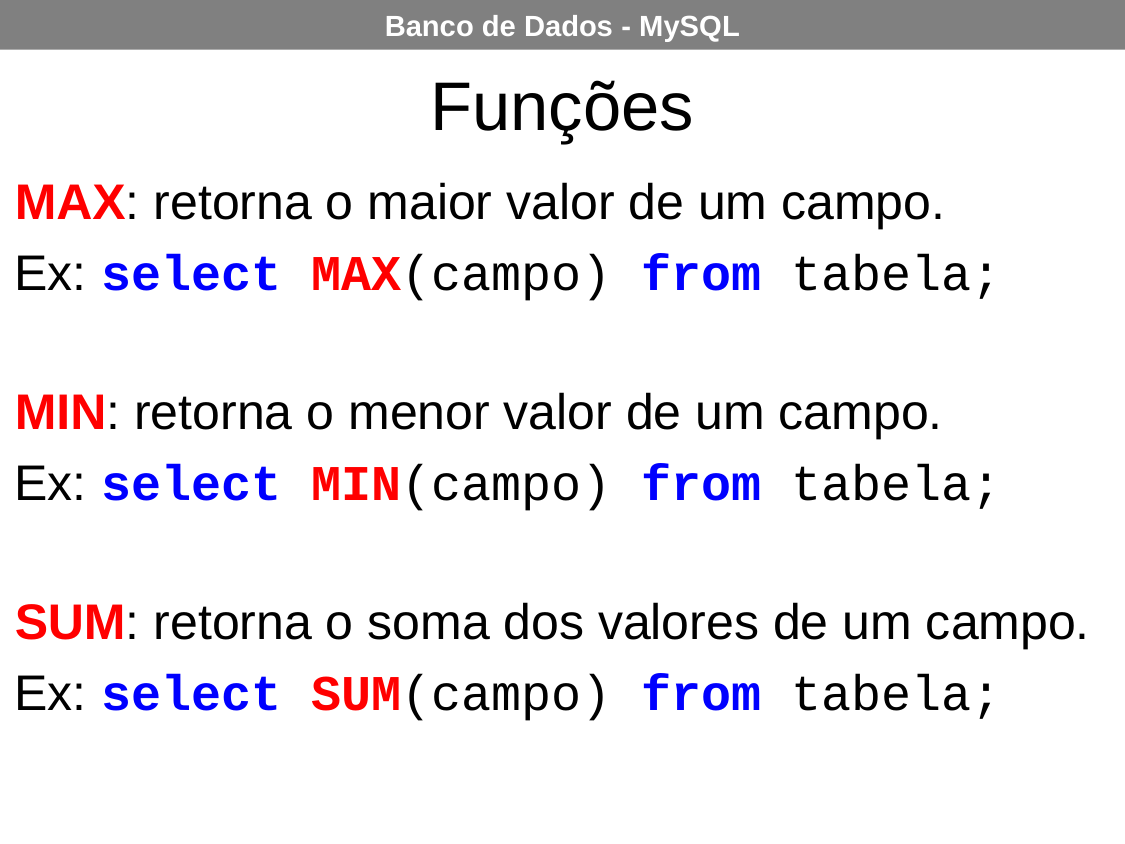

Funções
MAX: retorna o maior valor de um campo.
Ex: select MAX(campo) from tabela;

MIN: retorna o menor valor de um campo.
Ex: select MIN(campo) from tabela;

SUM: retorna o soma dos valores de um campo.
Ex: select SUM(campo) from tabela;